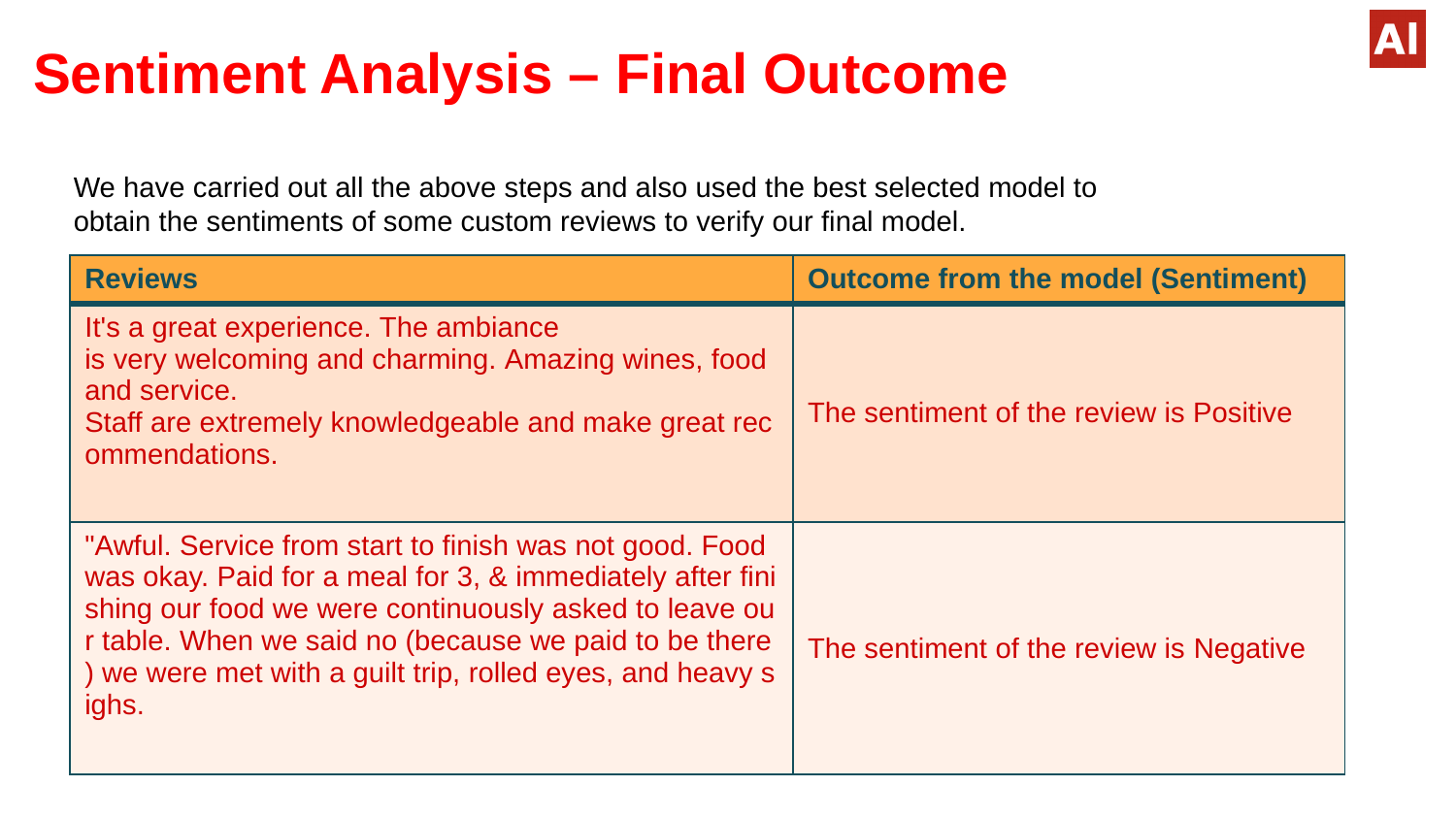

Sentiment Analysis – Final Outcome
We have carried out all the above steps and also used the best selected model to obtain the sentiments of some custom reviews to verify our final model.
| Reviews | Outcome from the model (Sentiment) |
| --- | --- |
| It's a great experience. The ambiance is very welcoming and charming. Amazing wines, food and service. Staff are extremely knowledgeable and make great recommendations. | The sentiment of the review is Positive |
| "Awful. Service from start to finish was not good. Food was okay. Paid for a meal for 3, & immediately after finishing our food we were continuously asked to leave our table. When we said no (because we paid to be there) we were met with a guilt trip, rolled eyes, and heavy sighs. | The sentiment of the review is Negative |